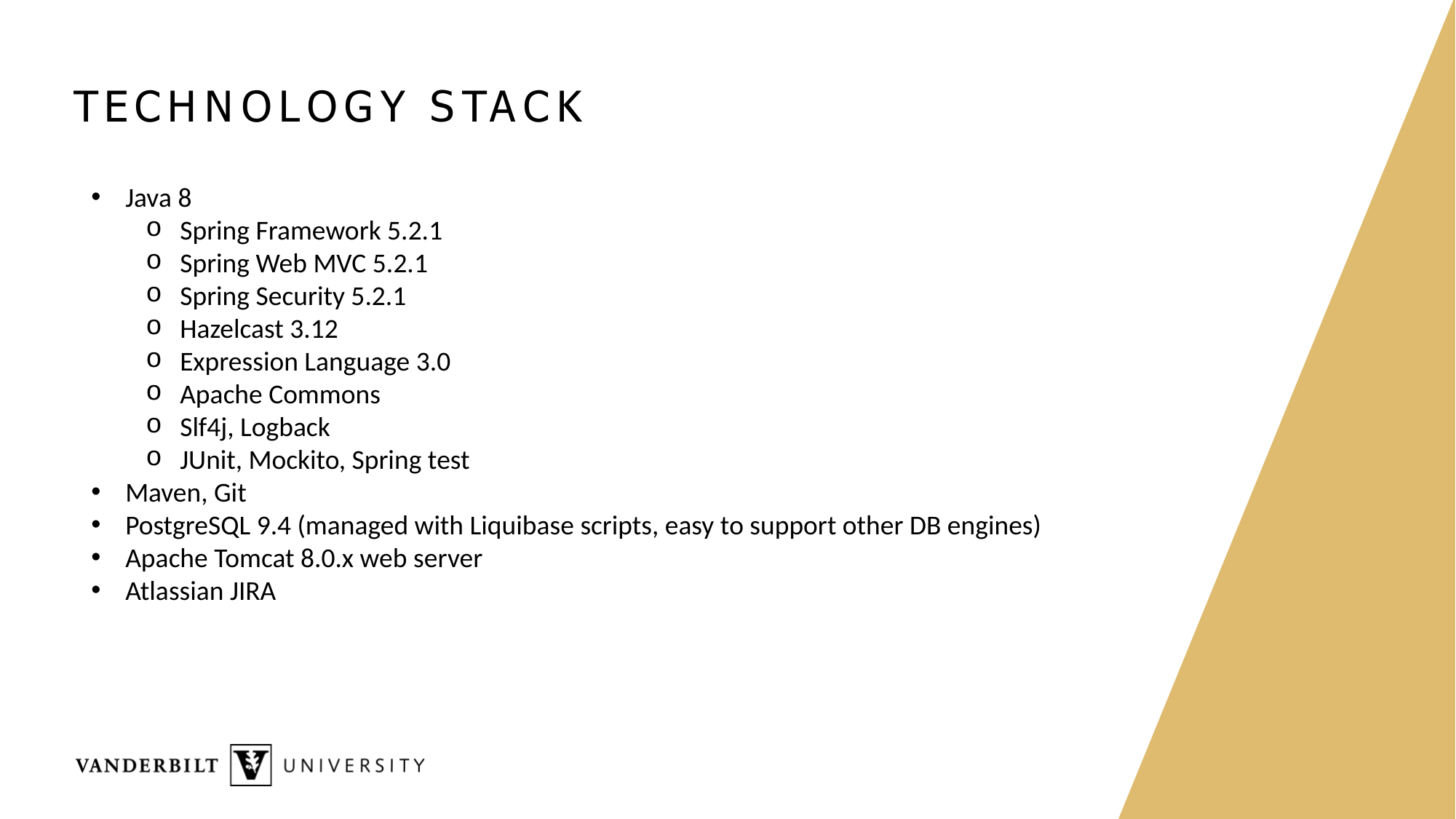

# Technology stack
Java 8
Spring Framework 5.2.1
Spring Web MVC 5.2.1
Spring Security 5.2.1
Hazelcast 3.12
Expression Language 3.0
Apache Commons
Slf4j, Logback
JUnit, Mockito, Spring test
Maven, Git
PostgreSQL 9.4 (managed with Liquibase scripts, easy to support other DB engines)
Apache Tomcat 8.0.x web server
Atlassian JIRA